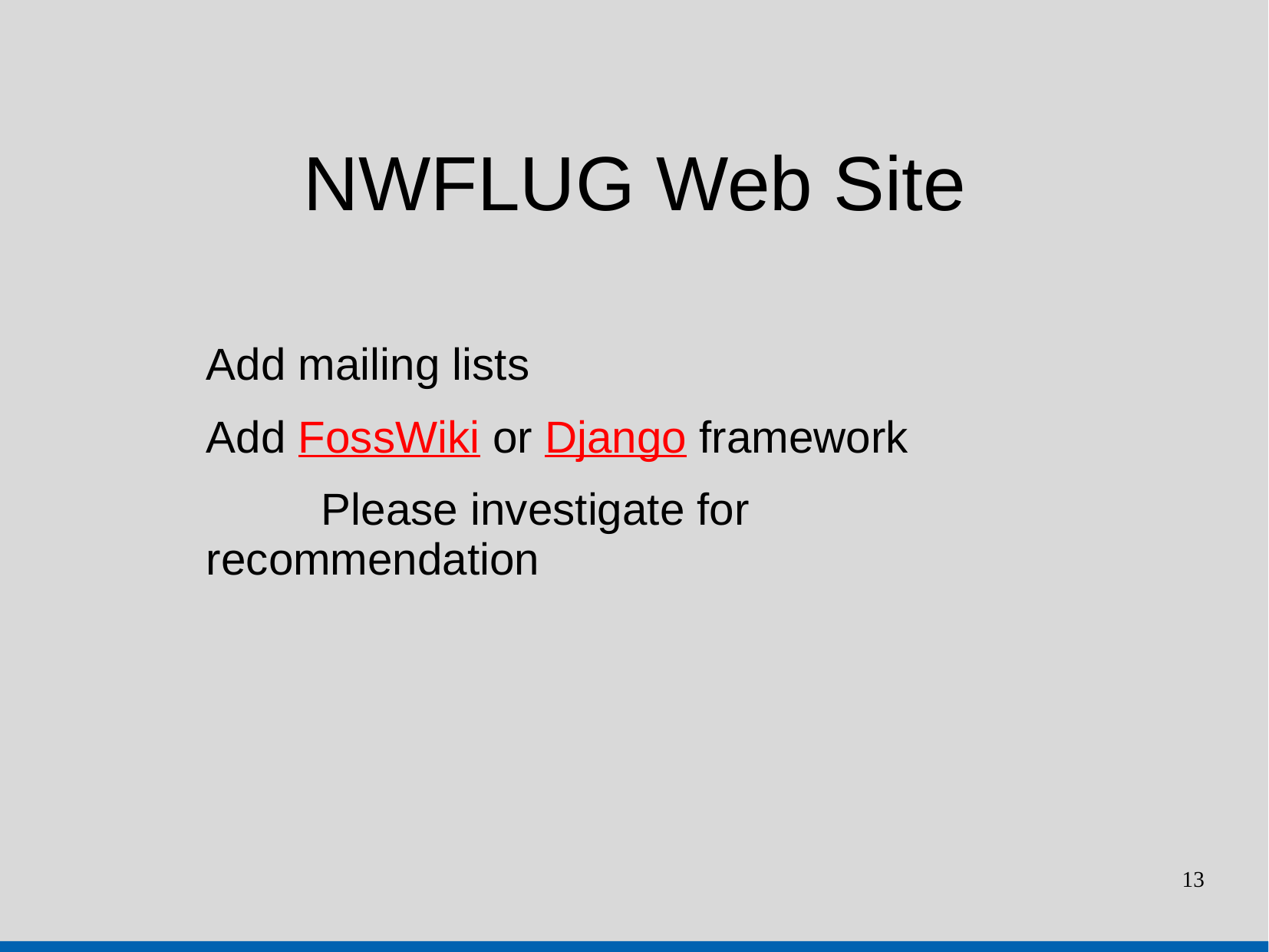

NWFLUG Web Site
Add mailing lists
Add FossWiki or Django framework
	Please investigate for recommendation
13